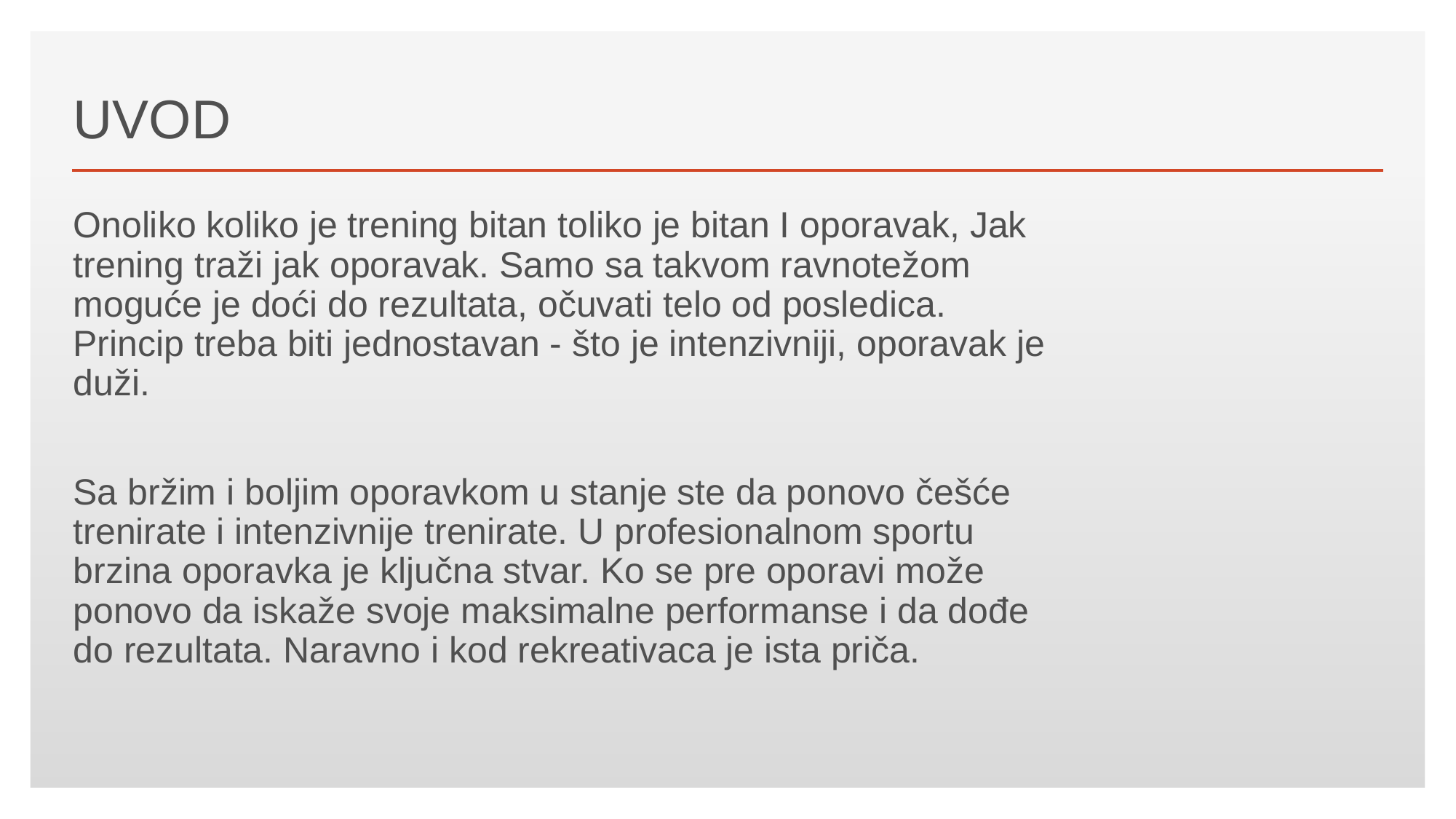

# UVOD
Onoliko koliko je trening bitan toliko je bitan I oporavak, Jak trening traži jak oporavak. Samo sa takvom ravnotežom moguće je doći do rezultata, očuvati telo od posledica. Princip treba biti jednostavan - što je intenzivniji, oporavak je duži.

Sa bržim i boljim oporavkom u stanje ste da ponovo češće trenirate i intenzivnije trenirate. U profesionalnom sportu brzina oporavka je ključna stvar. Ko se pre oporavi može ponovo da iskaže svoje maksimalne performanse i da dođe do rezultata. Naravno i kod rekreativaca je ista priča.